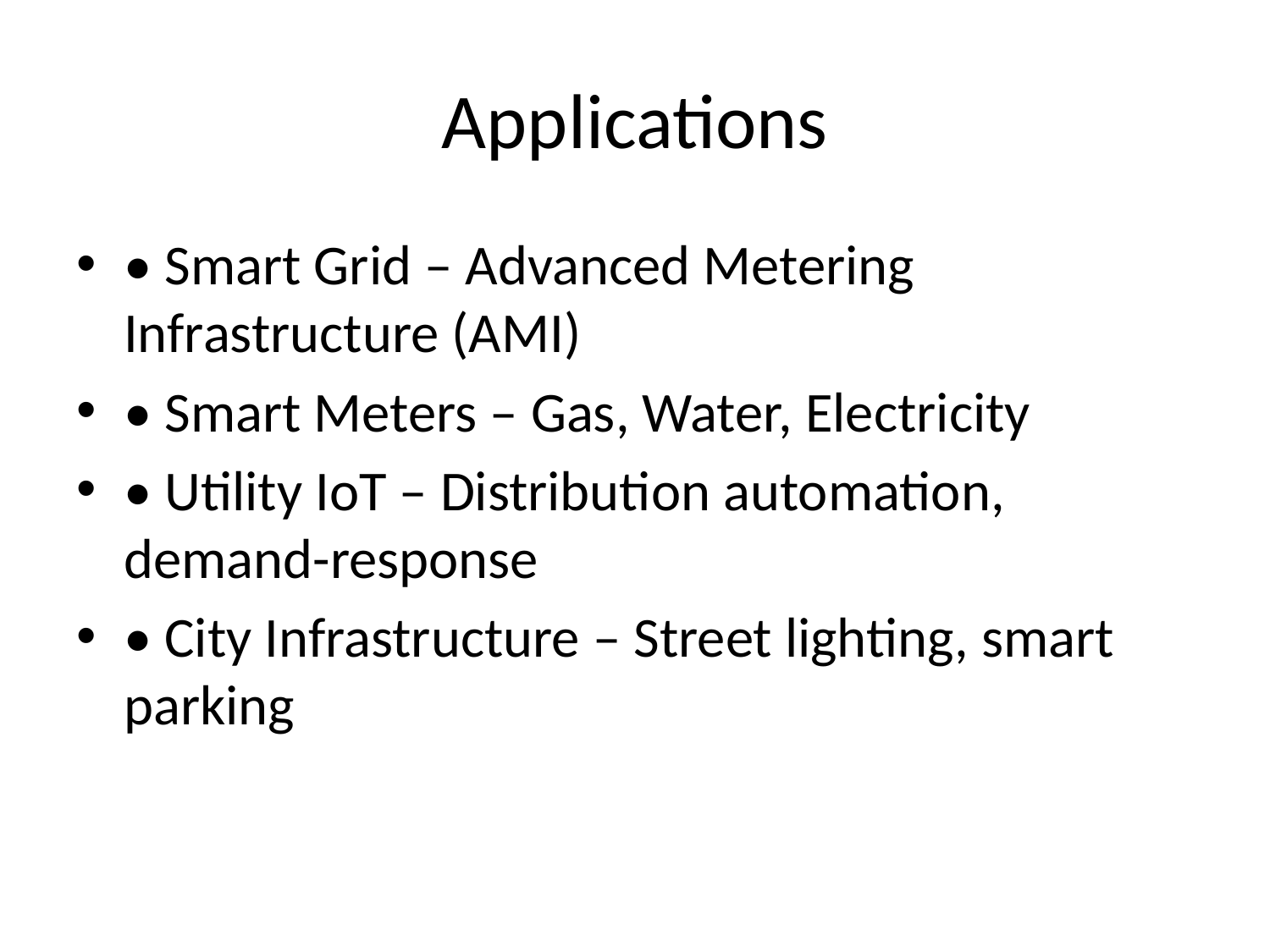

# Applications
• Smart Grid – Advanced Metering Infrastructure (AMI)
• Smart Meters – Gas, Water, Electricity
• Utility IoT – Distribution automation, demand-response
• City Infrastructure – Street lighting, smart parking